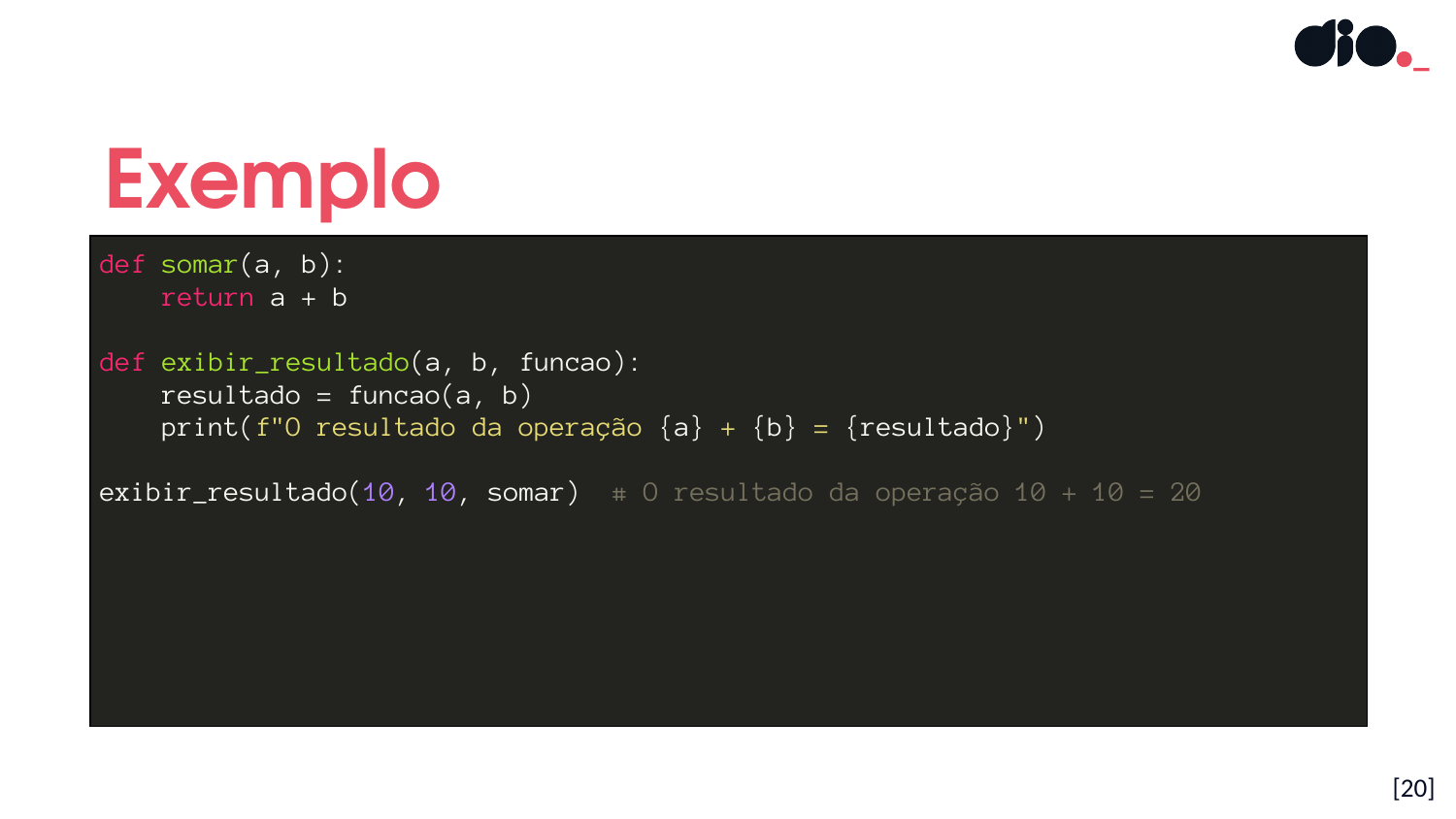

Exemplo

| def somar(a, b): return a + b def exibir\_resultado(a, b, funcao): resultado = funcao(a, b) print(f"O resultado da operação {a} + {b} = {resultado}") exibir\_resultado(10, 10, somar) # O resultado da operação 10 + 10 = 20 |
| --- |
[20]